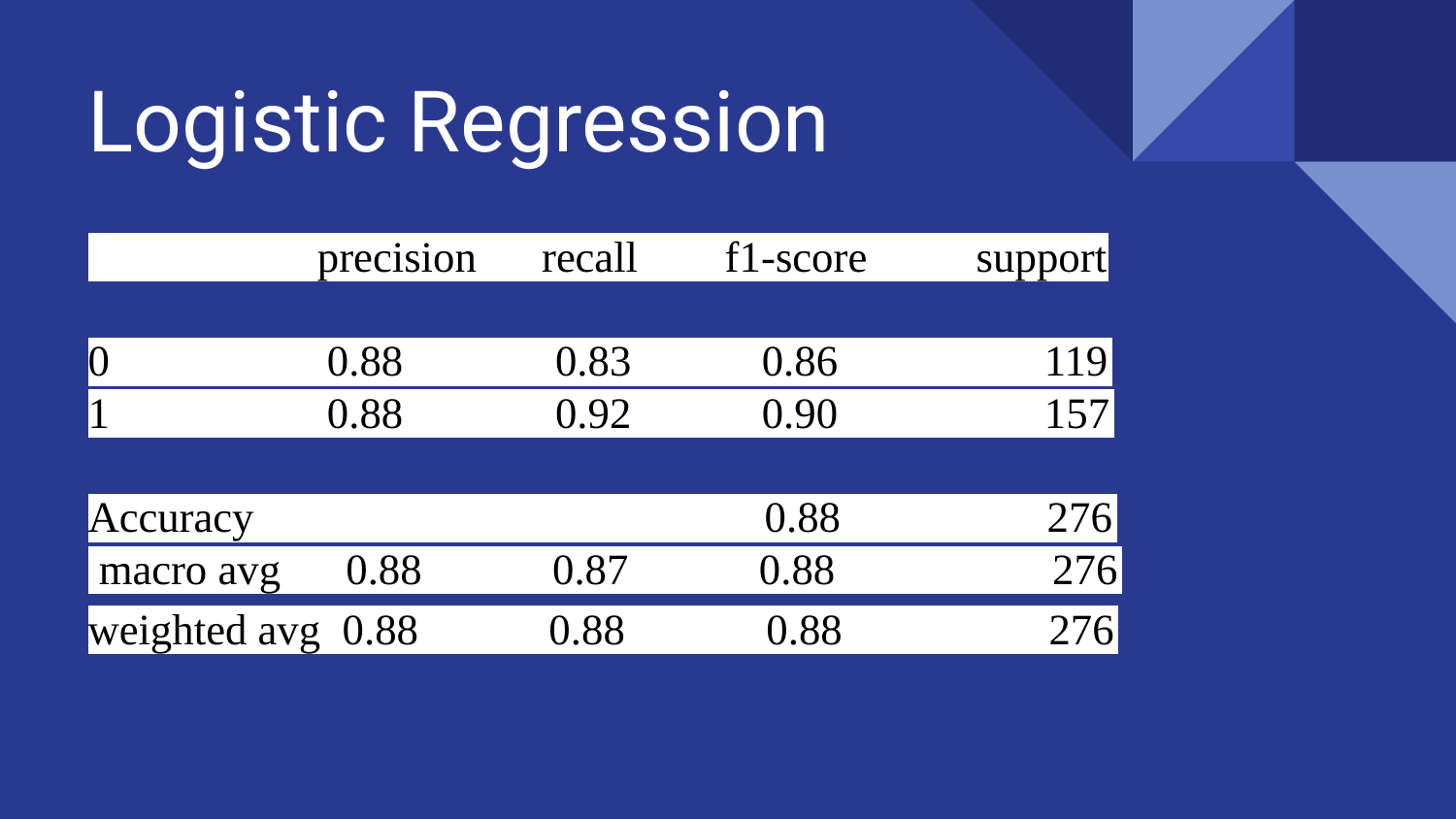

# Logistic Regression
                     precision      recall        f1-score          support

0                    0.88              0.83            0.86                   119
1                    0.88              0.92            0.90                   157

Accuracy                                               0.88                   276
 macro avg      0.88            0.87            0.88                    276
weighted avg  0.88            0.88             0.88                   276